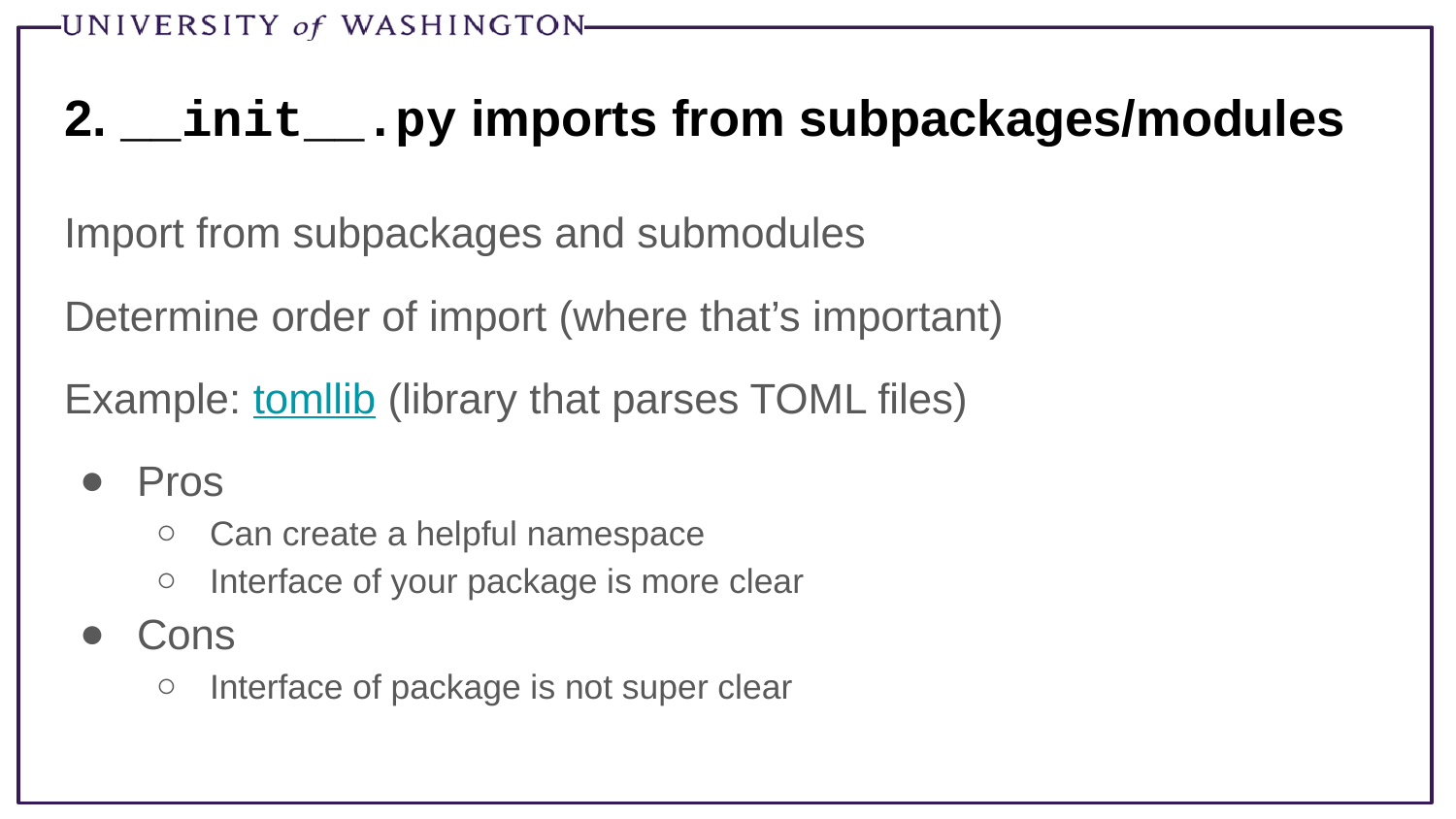

# 2. __init__.py imports from subpackages/modules
Import from subpackages and submodules
Determine order of import (where that’s important)
Example: tomllib (library that parses TOML files)
Pros
Can create a helpful namespace
Interface of your package is more clear
Cons
Interface of package is not super clear